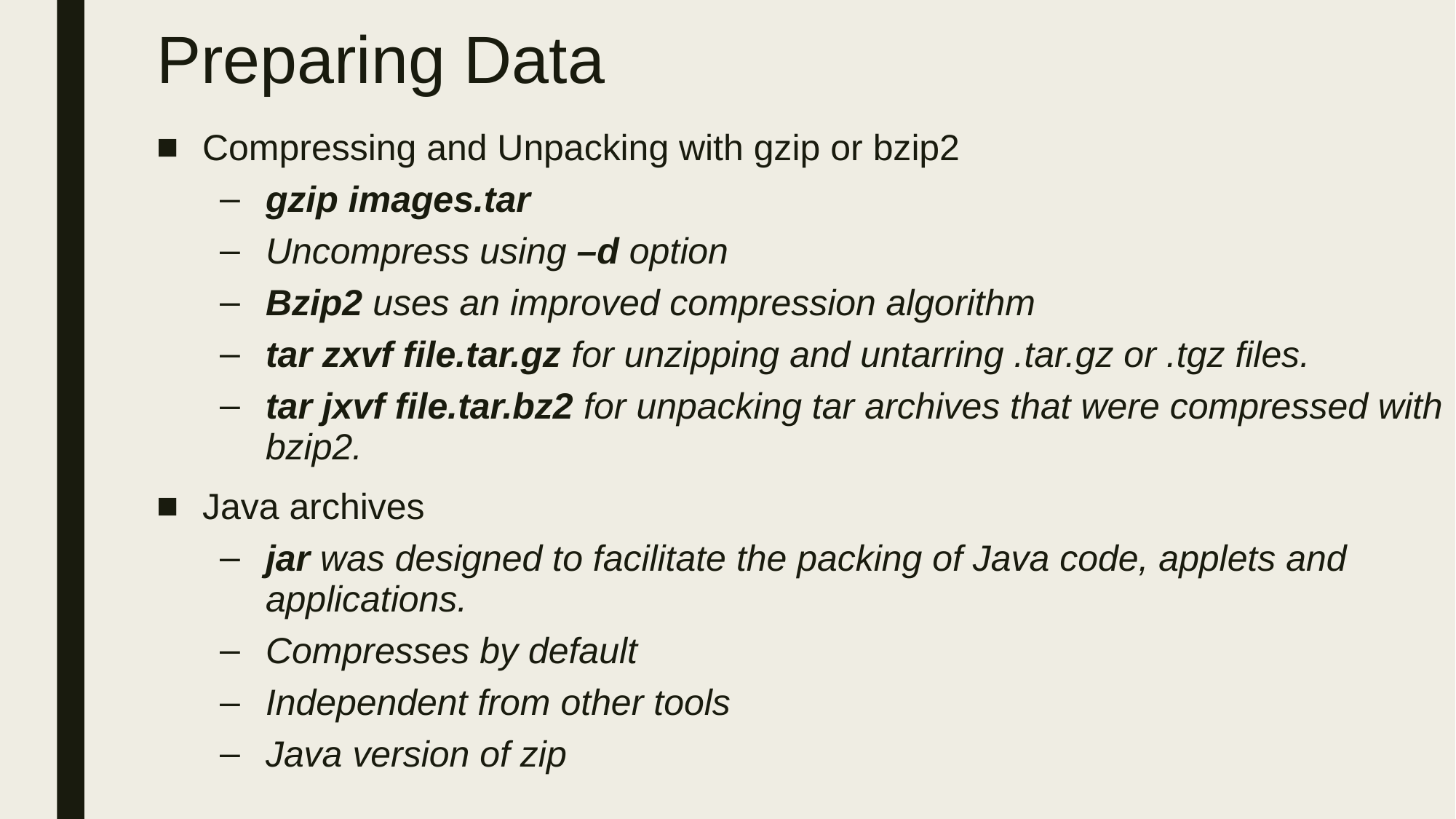

# Preparing Data
Compressing and Unpacking with gzip or bzip2
gzip images.tar
Uncompress using –d option
Bzip2 uses an improved compression algorithm
tar zxvf file.tar.gz for unzipping and untarring .tar.gz or .tgz files.
tar jxvf file.tar.bz2 for unpacking tar archives that were compressed with bzip2.
Java archives
jar was designed to facilitate the packing of Java code, applets and applications.
Compresses by default
Independent from other tools
Java version of zip